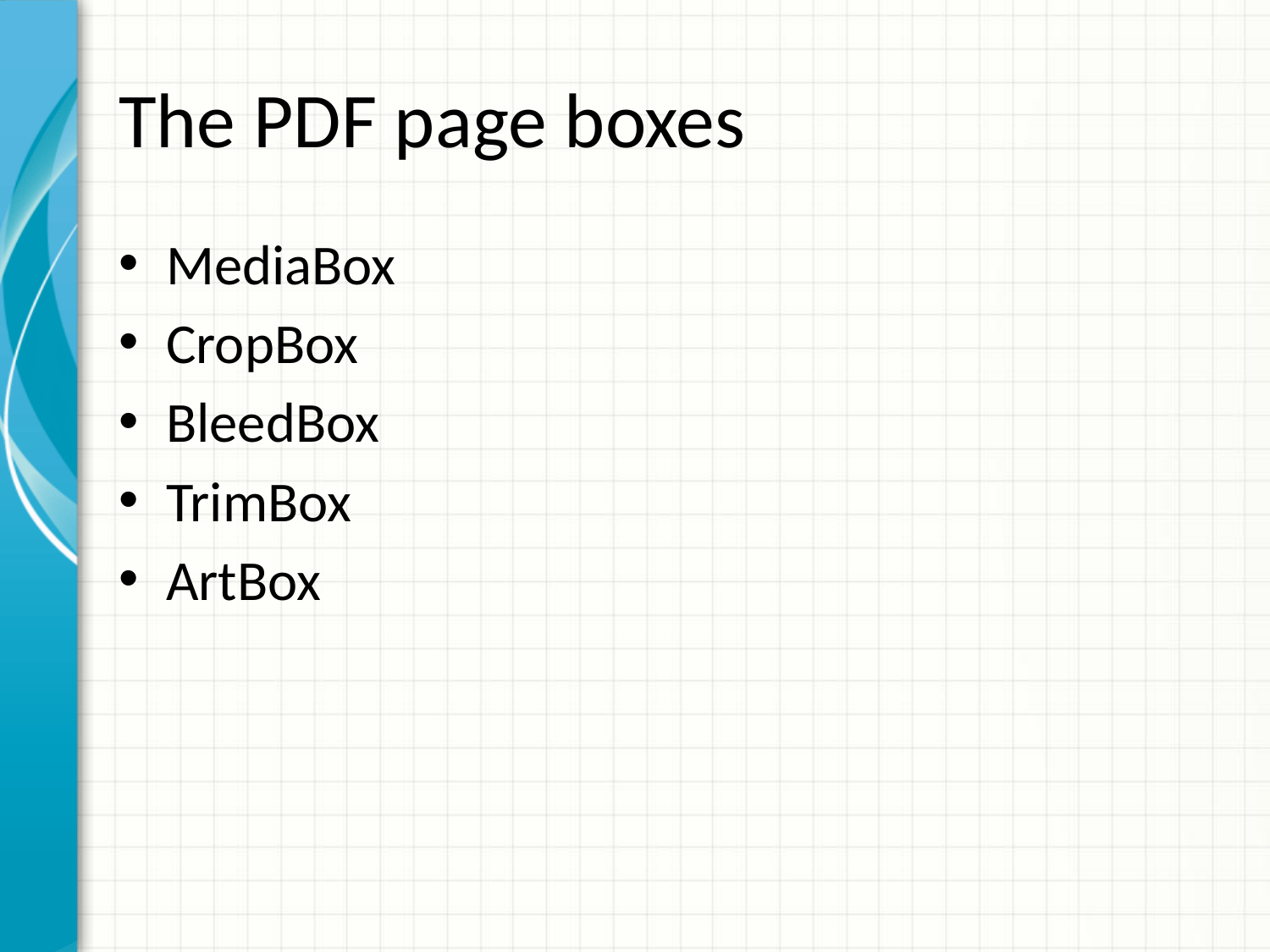

# The PDF page boxes
MediaBox
CropBox
BleedBox
TrimBox
ArtBox